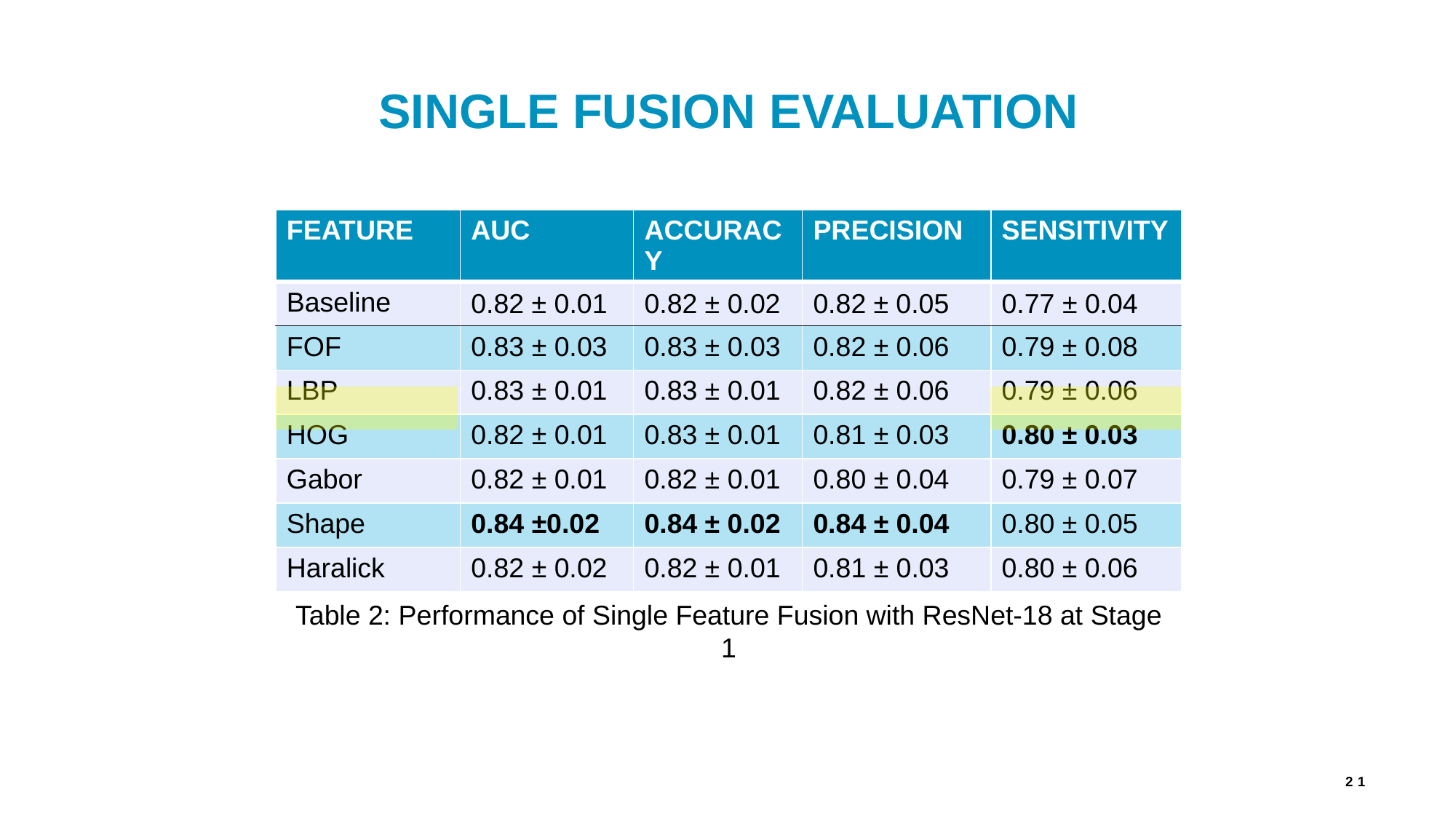

SINGLE FUSION EVALUATION
| FEATURE | AUC | ACCURACY | PRECISION | SENSITIVITY |
| --- | --- | --- | --- | --- |
| Baseline | 0.82 ± 0.01 | 0.82 ± 0.02 | 0.82 ± 0.05 | 0.77 ± 0.04 |
| FOF | 0.83 ± 0.03 | 0.83 ± 0.03 | 0.82 ± 0.06 | 0.79 ± 0.08 |
| LBP | 0.83 ± 0.01 | 0.83 ± 0.01 | 0.82 ± 0.06 | 0.79 ± 0.06 |
| HOG | 0.82 ± 0.01 | 0.83 ± 0.01 | 0.81 ± 0.03 | 0.80 ± 0.03 |
| Gabor | 0.82 ± 0.01 | 0.82 ± 0.01 | 0.80 ± 0.04 | 0.79 ± 0.07 |
| Shape | 0.84 ±0.02 | 0.84 ± 0.02 | 0.84 ± 0.04 | 0.80 ± 0.05 |
| Haralick | 0.82 ± 0.02 | 0.82 ± 0.01 | 0.81 ± 0.03 | 0.80 ± 0.06 |

Table 2: Performance of Single Feature Fusion with ResNet-18 at Stage 1
21